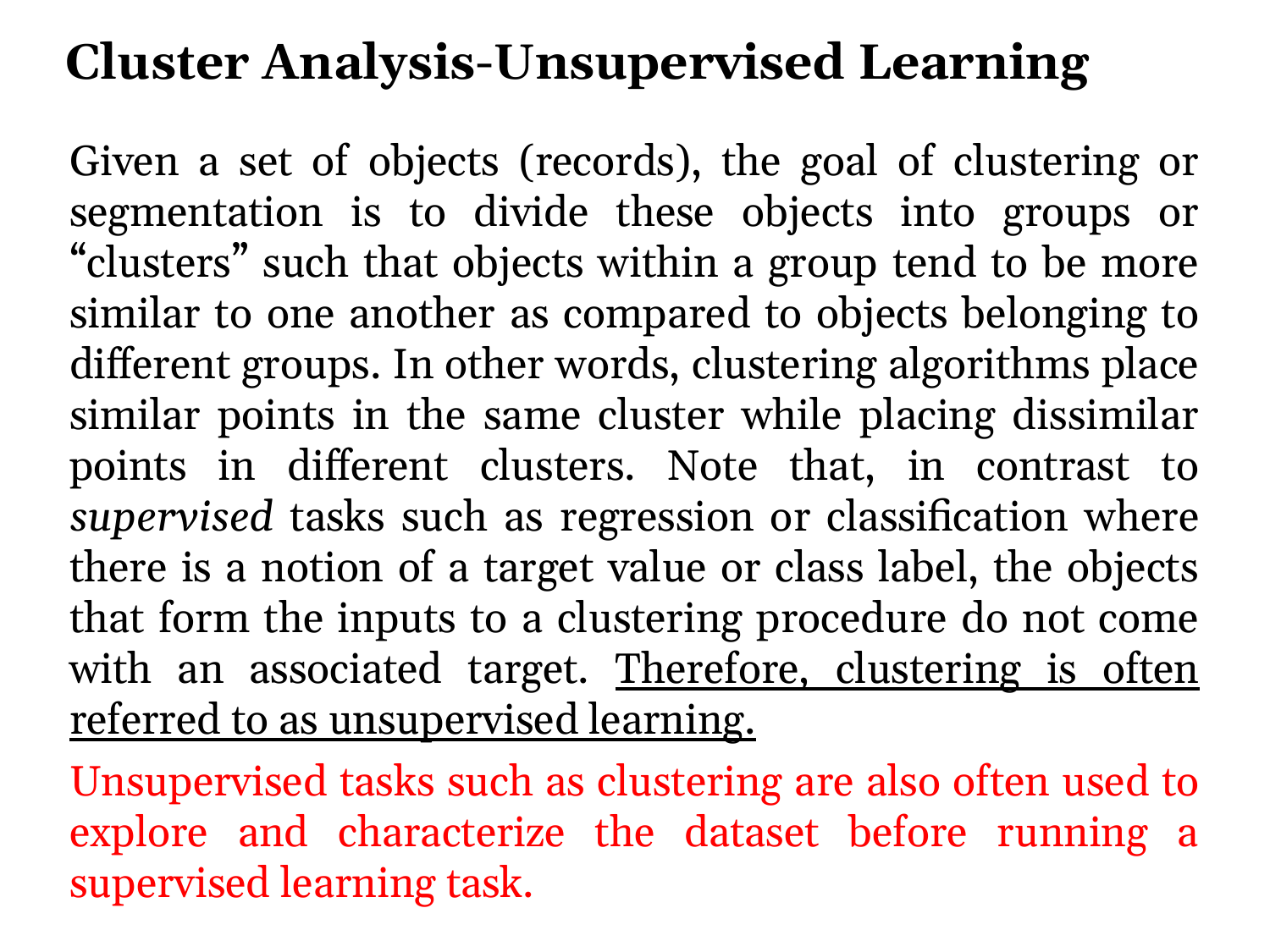

# Cluster Analysis-Unsupervised Learning
Given a set of objects (records), the goal of clustering or segmentation is to divide these objects into groups or “clusters” such that objects within a group tend to be more similar to one another as compared to objects belonging to different groups. In other words, clustering algorithms place similar points in the same cluster while placing dissimilar points in different clusters. Note that, in contrast to supervised tasks such as regression or classification where there is a notion of a target value or class label, the objects that form the inputs to a clustering procedure do not come with an associated target. Therefore, clustering is often referred to as unsupervised learning.
Unsupervised tasks such as clustering are also often used to explore and characterize the dataset before running a supervised learning task.